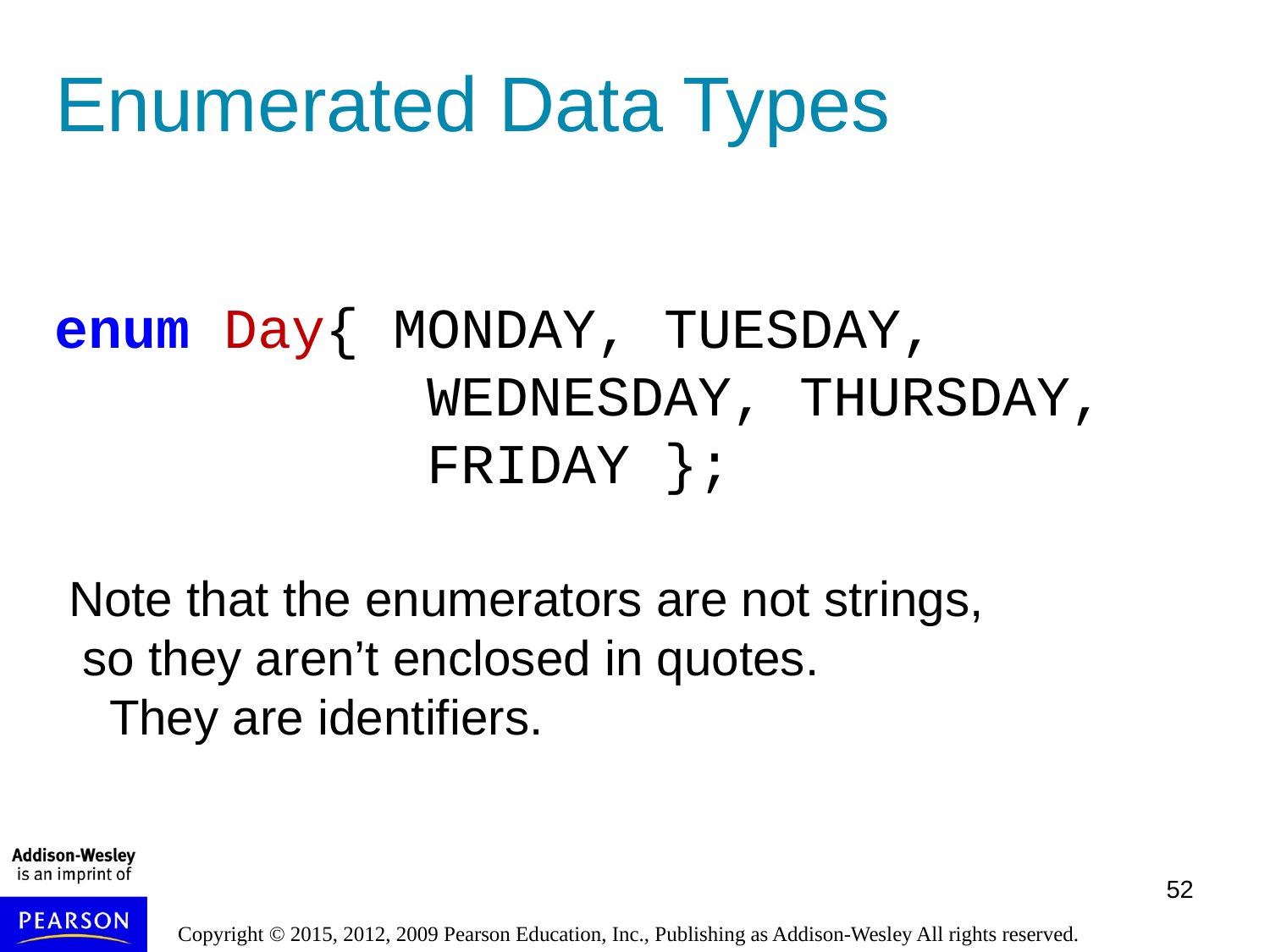

# Enumerated Data Types
enum Day{ MONDAY, TUESDAY,
           WEDNESDAY, THURSDAY,
           FRIDAY };
Note that the enumerators are not strings,                 so they aren’t enclosed in quotes.                               They are identifiers.
52